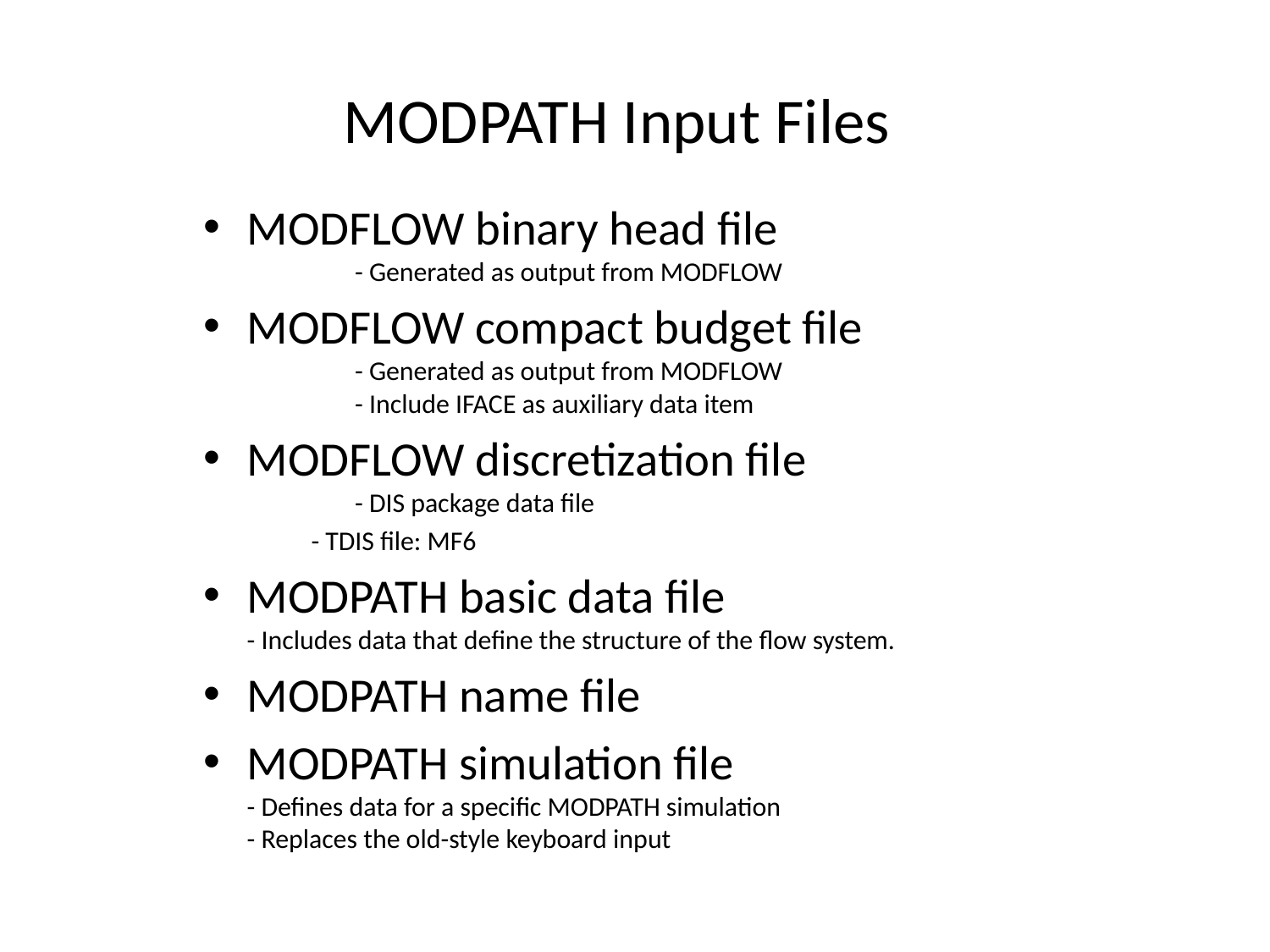

MODPATH Input Files
MODFLOW binary head file
	- Generated as output from MODFLOW
MODFLOW compact budget file
	- Generated as output from MODFLOW
	- Include IFACE as auxiliary data item
MODFLOW discretization file
	- DIS package data file
	- TDIS file: MF6
MODPATH basic data file
	- Includes data that define the structure of the flow system.
MODPATH name file
MODPATH simulation file
	- Defines data for a specific MODPATH simulation
	- Replaces the old-style keyboard input